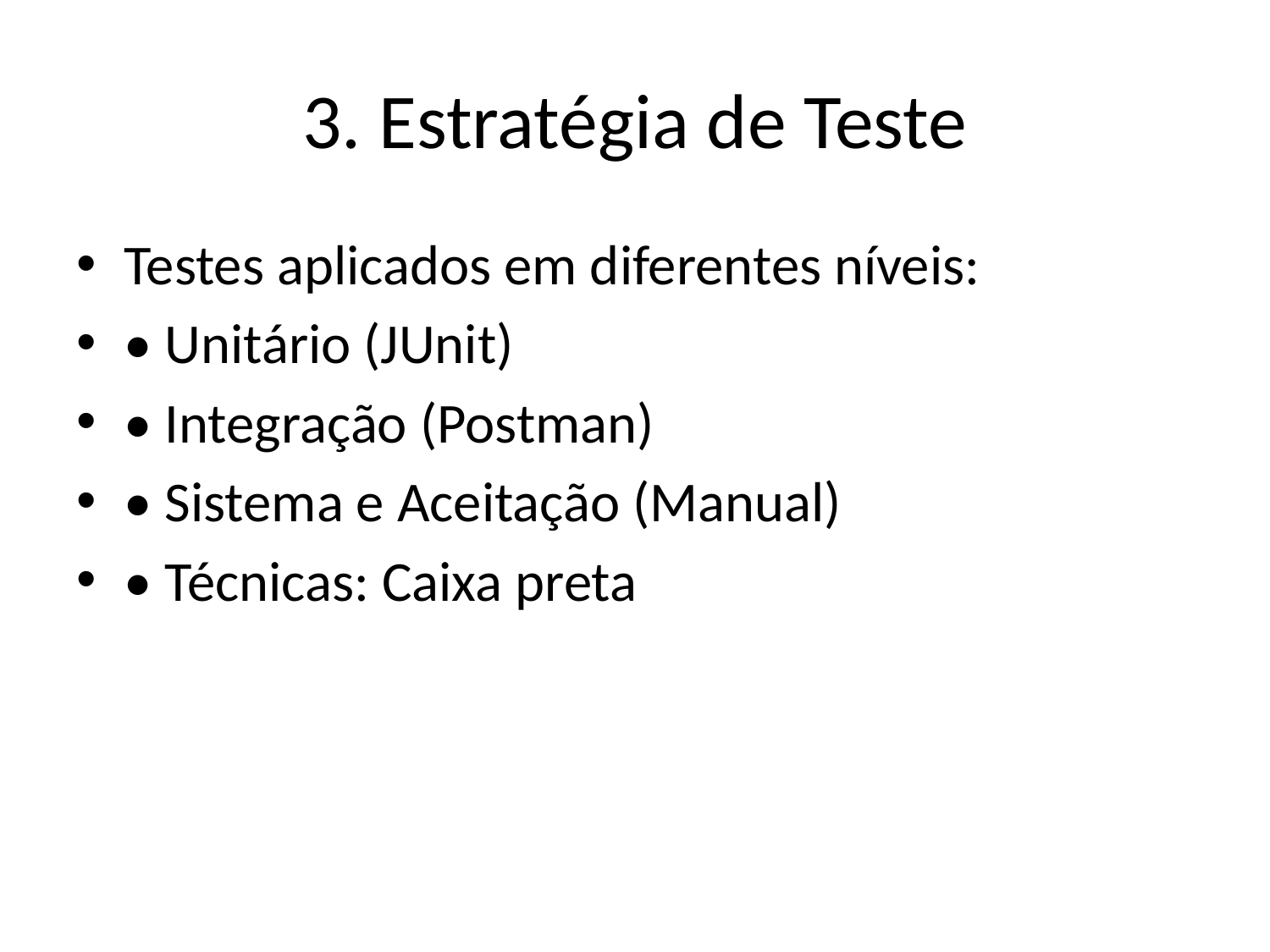

# 3. Estratégia de Teste
Testes aplicados em diferentes níveis:
• Unitário (JUnit)
• Integração (Postman)
• Sistema e Aceitação (Manual)
• Técnicas: Caixa preta